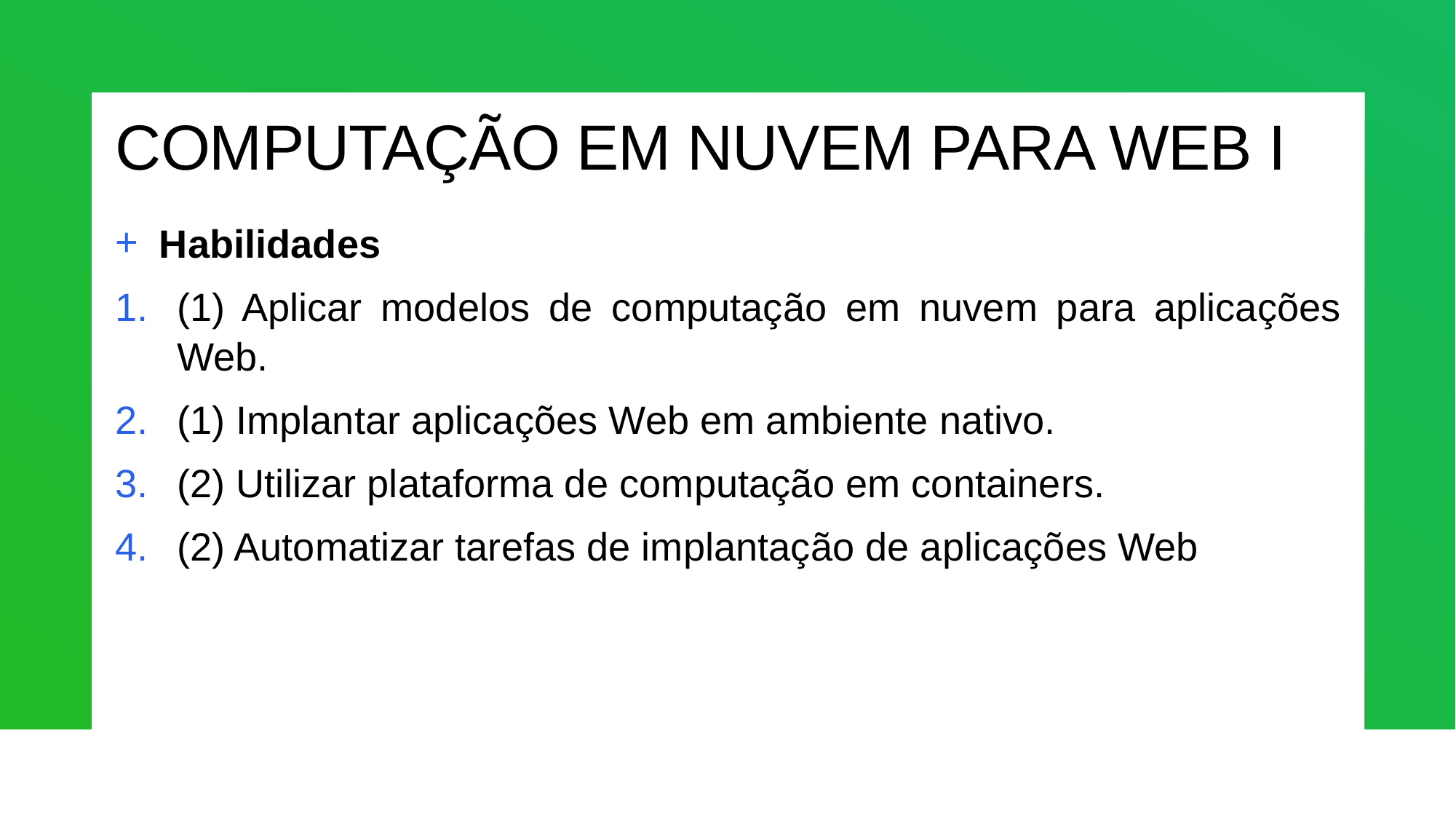

# COMPUTAÇÃO EM NUVEM PARA WEB I
Habilidades
(1) Aplicar modelos de computação em nuvem para aplicações Web.
(1) Implantar aplicações Web em ambiente nativo.
(2) Utilizar plataforma de computação em containers.
(2) Automatizar tarefas de implantação de aplicações Web